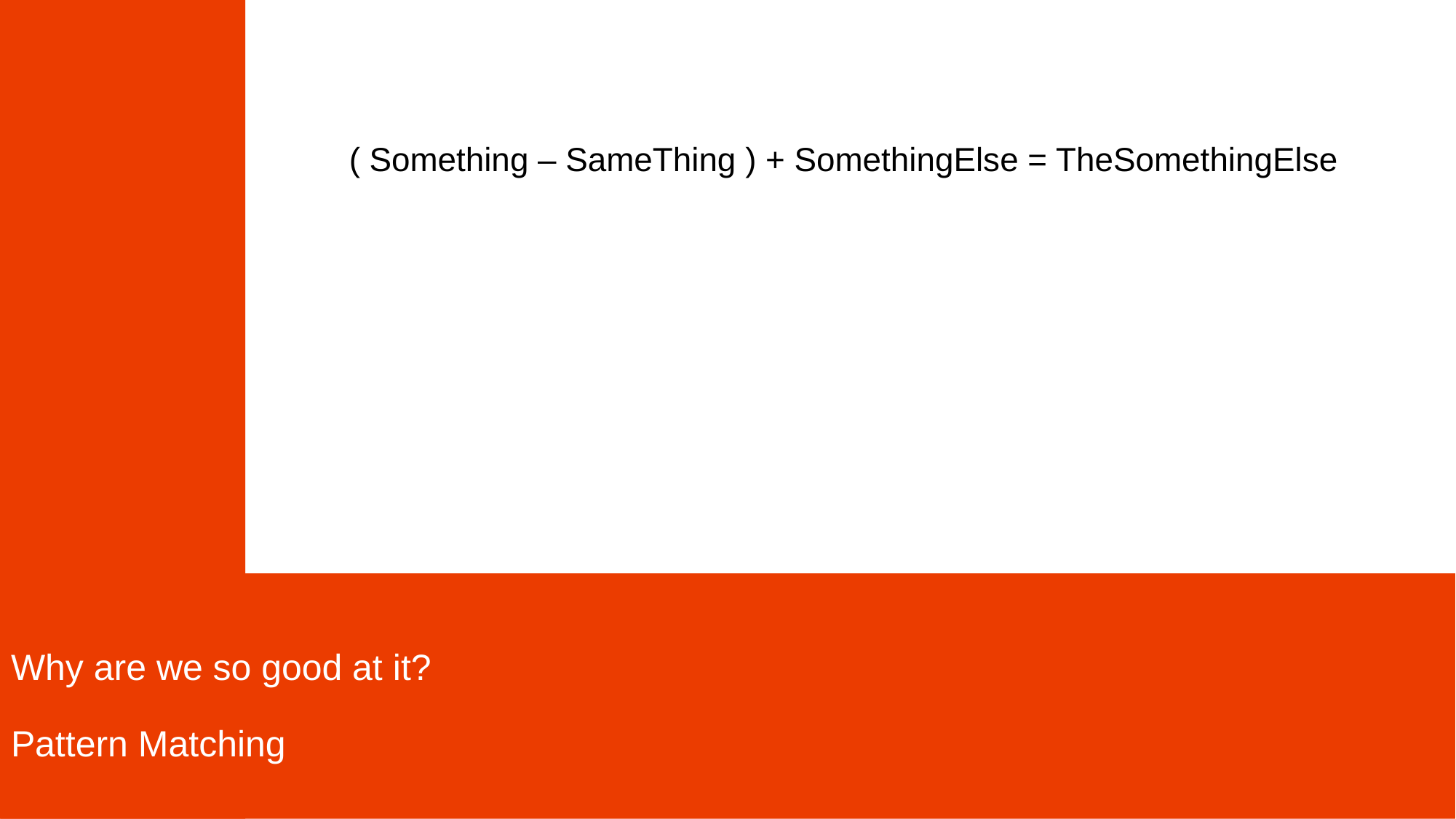

( Something – SameThing ) + SomethingElse = TheSomethingElse

Why are we so good at it?

Pattern Matching